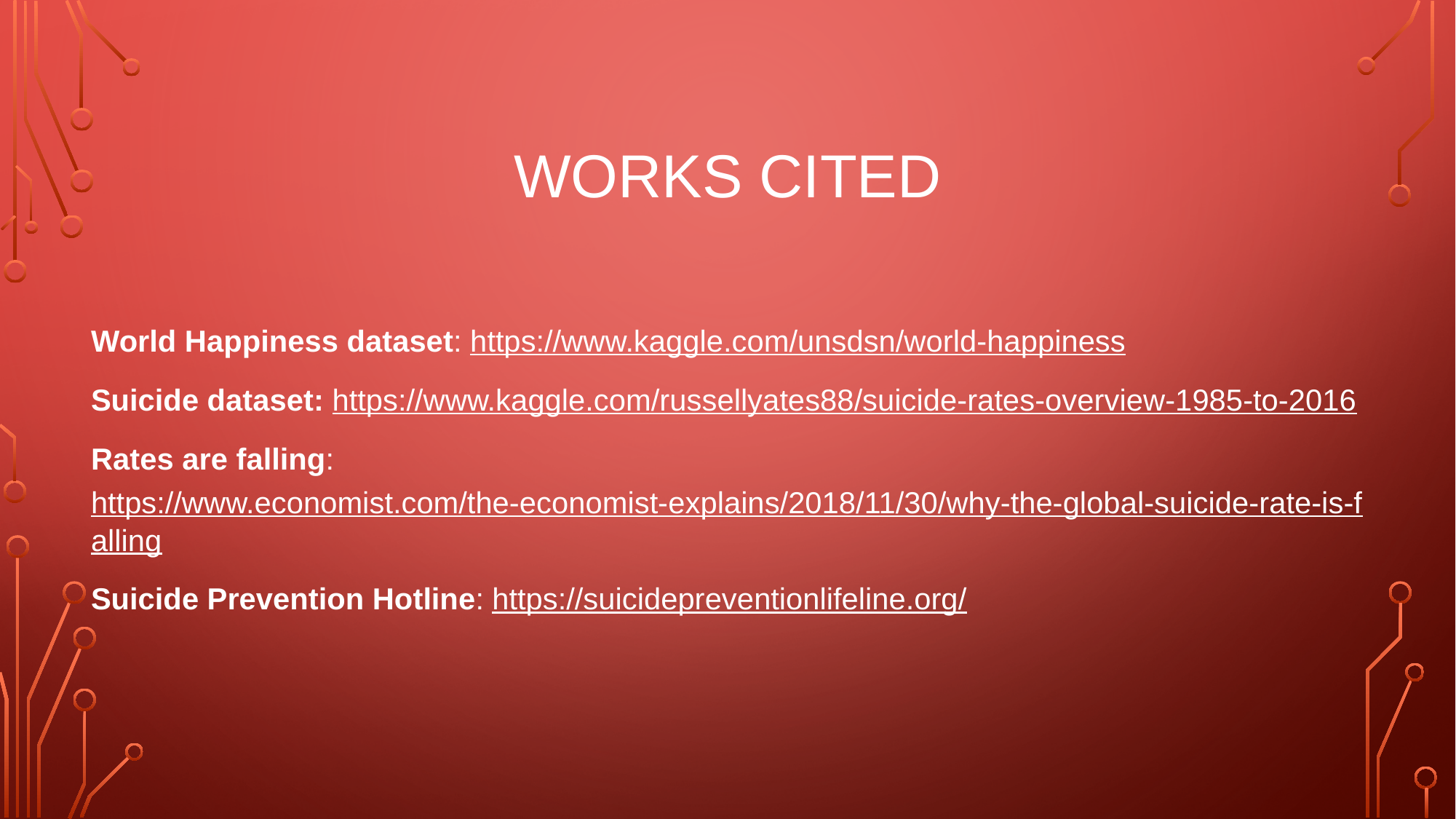

# Works cited
World Happiness dataset: https://www.kaggle.com/unsdsn/world-happiness
Suicide dataset: https://www.kaggle.com/russellyates88/suicide-rates-overview-1985-to-2016
Rates are falling: https://www.economist.com/the-economist-explains/2018/11/30/why-the-global-suicide-rate-is-falling
Suicide Prevention Hotline: https://suicidepreventionlifeline.org/